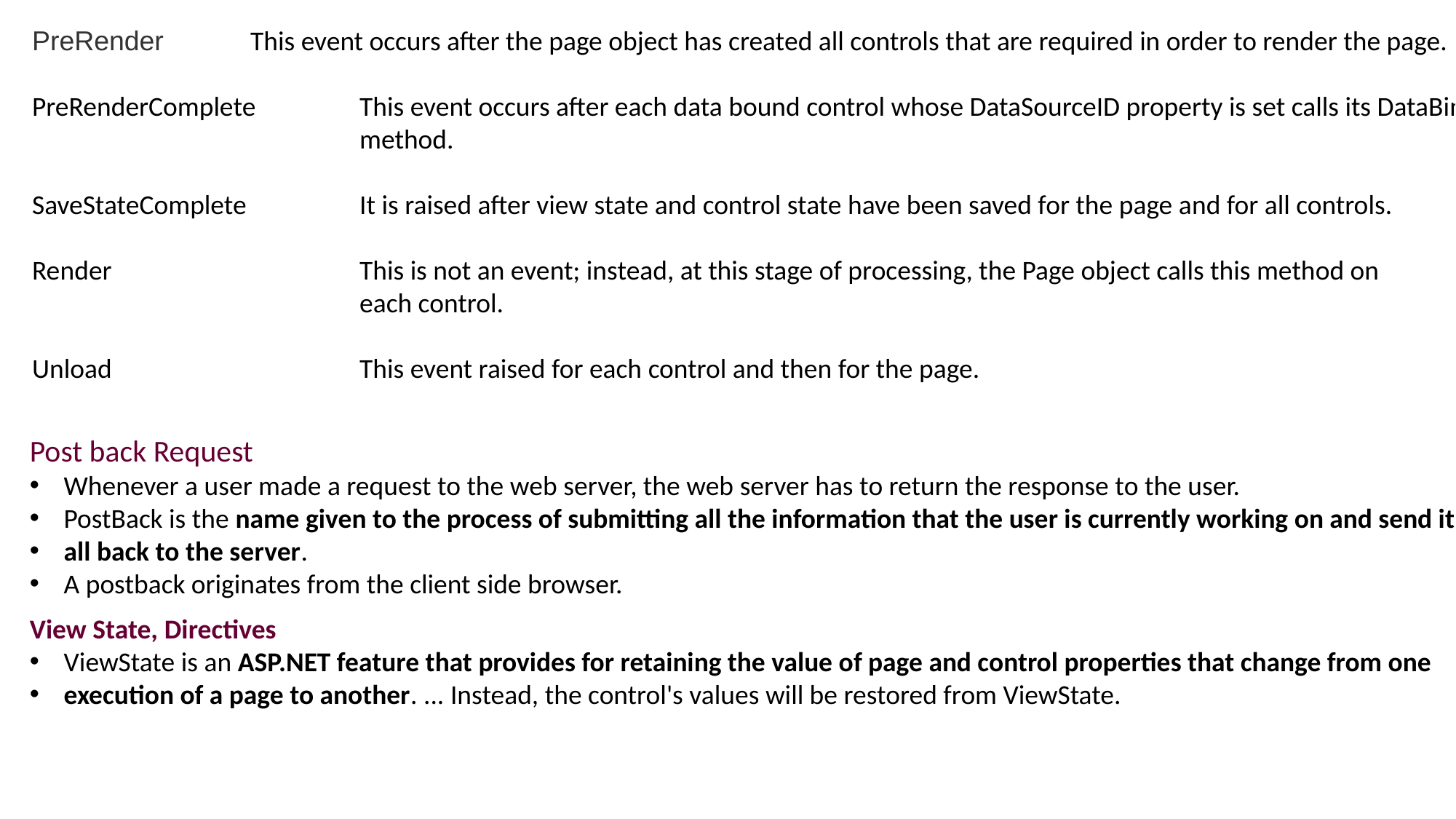

PreRender	This event occurs after the page object has created all controls that are required in order to render the page.

PreRenderComplete 	This event occurs after each data bound control whose DataSourceID property is set calls its DataBind
		 	method.

SaveStateComplete		It is raised after view state and control state have been saved for the page and for all controls.

Render			This is not an event; instead, at this stage of processing, the Page object calls this method on
			each control.

Unload			This event raised for each control and then for the page.

Post back Request
Whenever a user made a request to the web server, the web server has to return the response to the user.
PostBack is the name given to the process of submitting all the information that the user is currently working on and send it
all back to the server.
A postback originates from the client side browser.
View State, Directives
ViewState is an ASP.NET feature that provides for retaining the value of page and control properties that change from one
execution of a page to another. ... Instead, the control's values will be restored from ViewState.